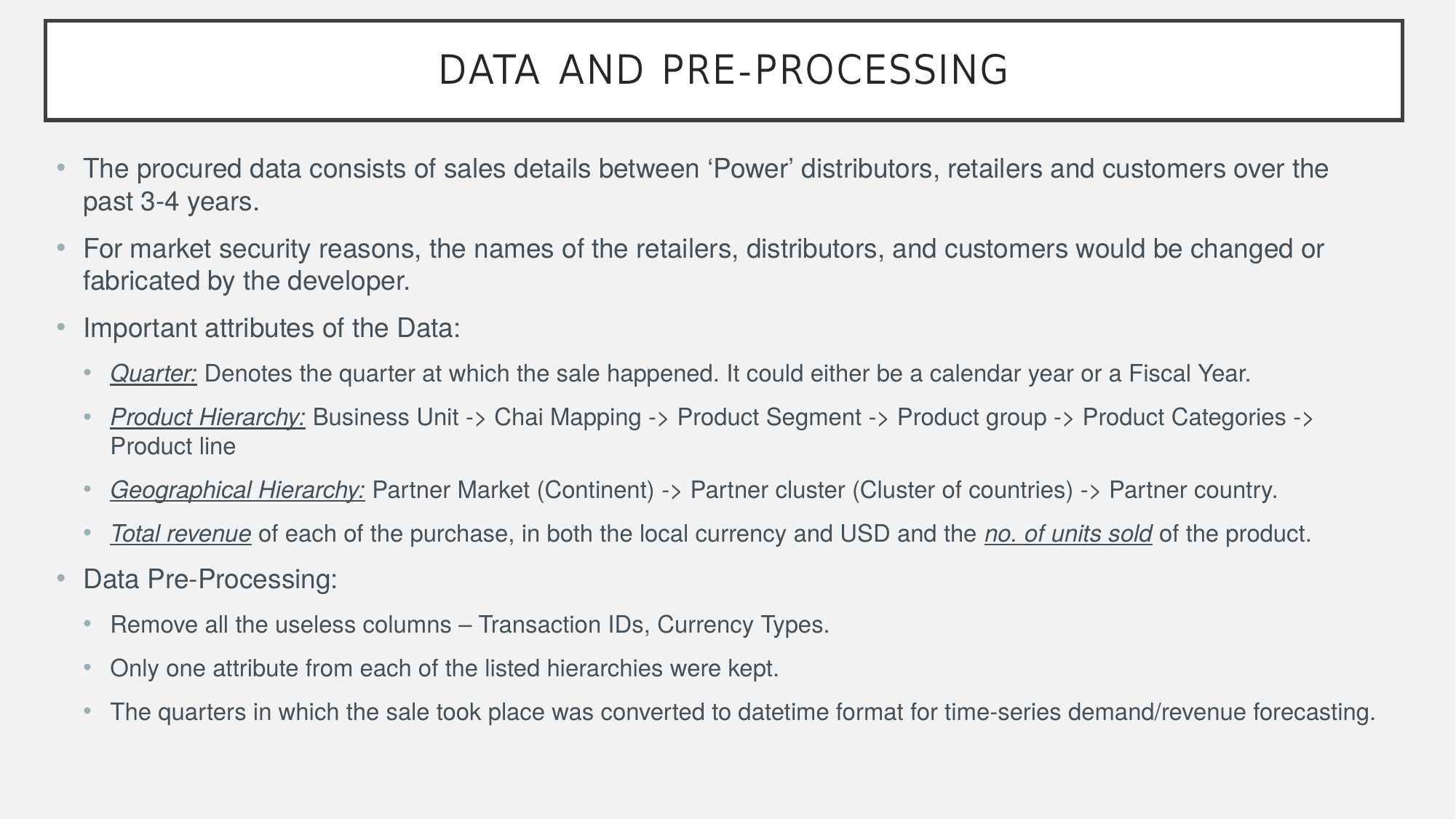

# Data and pre-processing
The procured data consists of sales details between ‘Power’ distributors, retailers and customers over the past 3-4 years.
For market security reasons, the names of the retailers, distributors, and customers would be changed or fabricated by the developer.
Important attributes of the Data:
Quarter: Denotes the quarter at which the sale happened. It could either be a calendar year or a Fiscal Year.
Product Hierarchy: Business Unit -> Chai Mapping -> Product Segment -> Product group -> Product Categories -> Product line
Geographical Hierarchy: Partner Market (Continent) -> Partner cluster (Cluster of countries) -> Partner country.
Total revenue of each of the purchase, in both the local currency and USD and the no. of units sold of the product.
Data Pre-Processing:
Remove all the useless columns – Transaction IDs, Currency Types.
Only one attribute from each of the listed hierarchies were kept.
The quarters in which the sale took place was converted to datetime format for time-series demand/revenue forecasting.